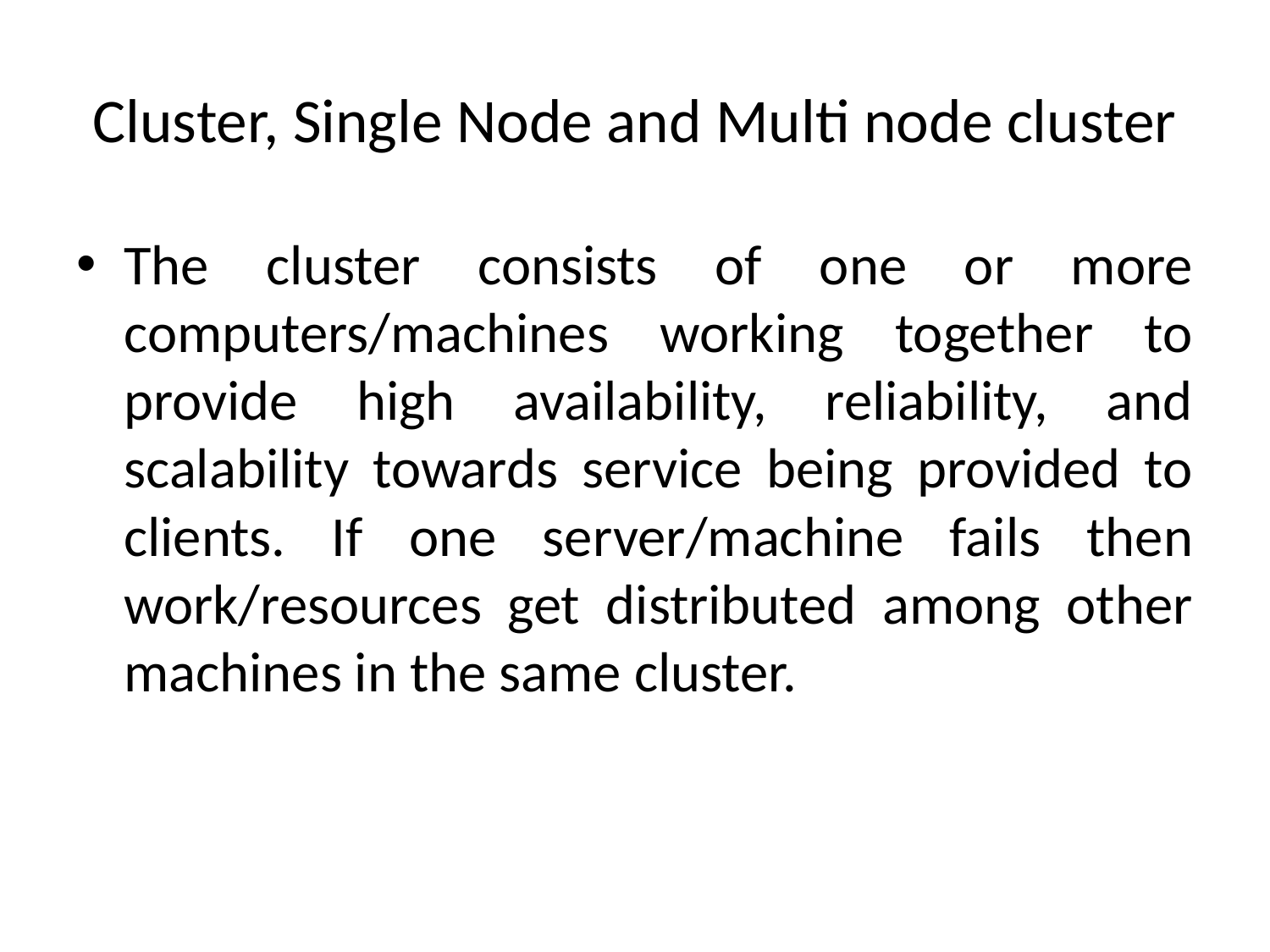

# Cluster, Single Node and Multi node cluster
The cluster consists of one or more computers/machines working together to provide high availability, reliability, and scalability towards service being provided to clients. If one server/machine fails then work/resources get distributed among other machines in the same cluster.